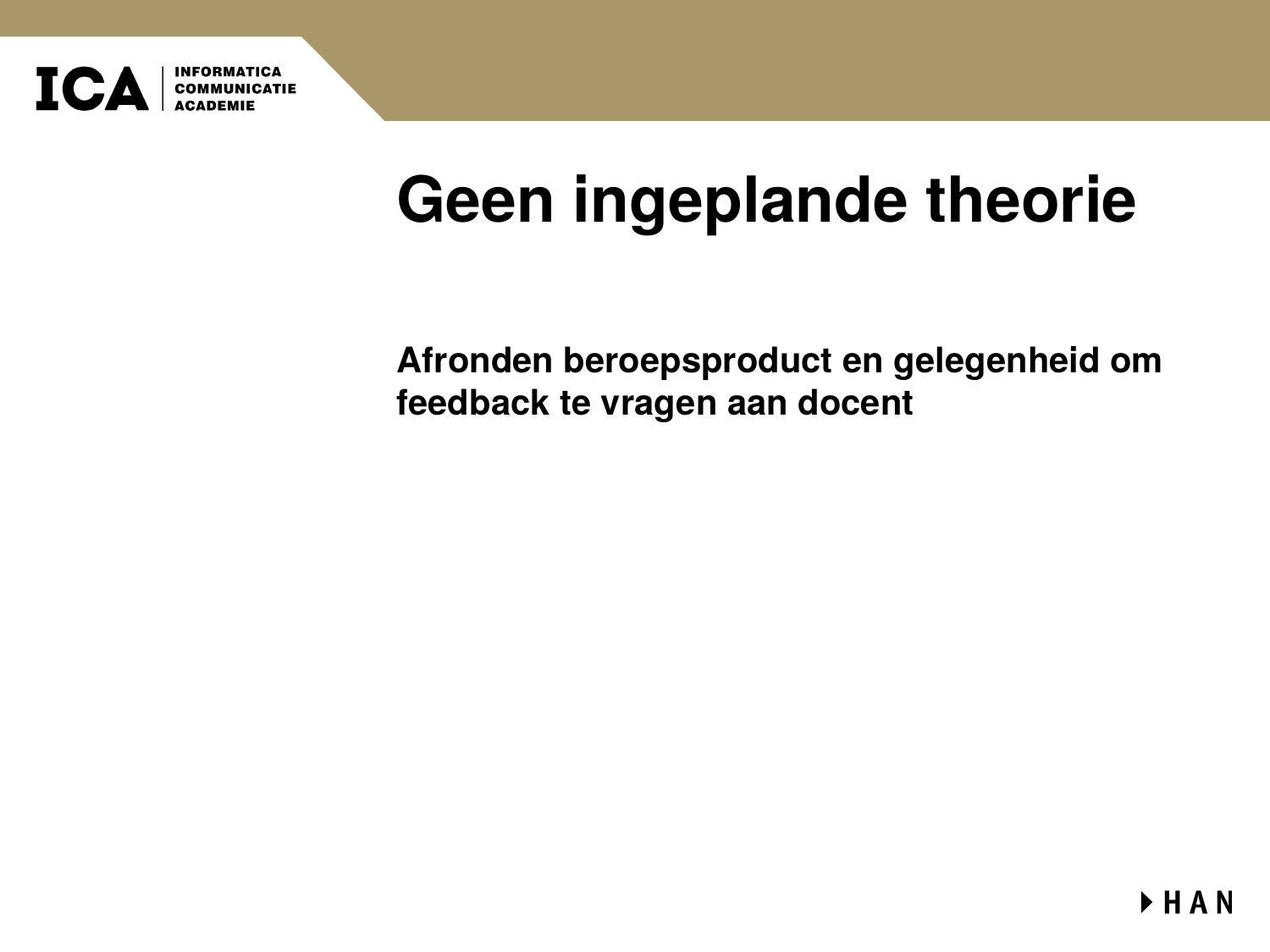

# Geen ingeplande theorie

Afronden beroepsproduct en gelegenheid om feedback te vragen aan docent